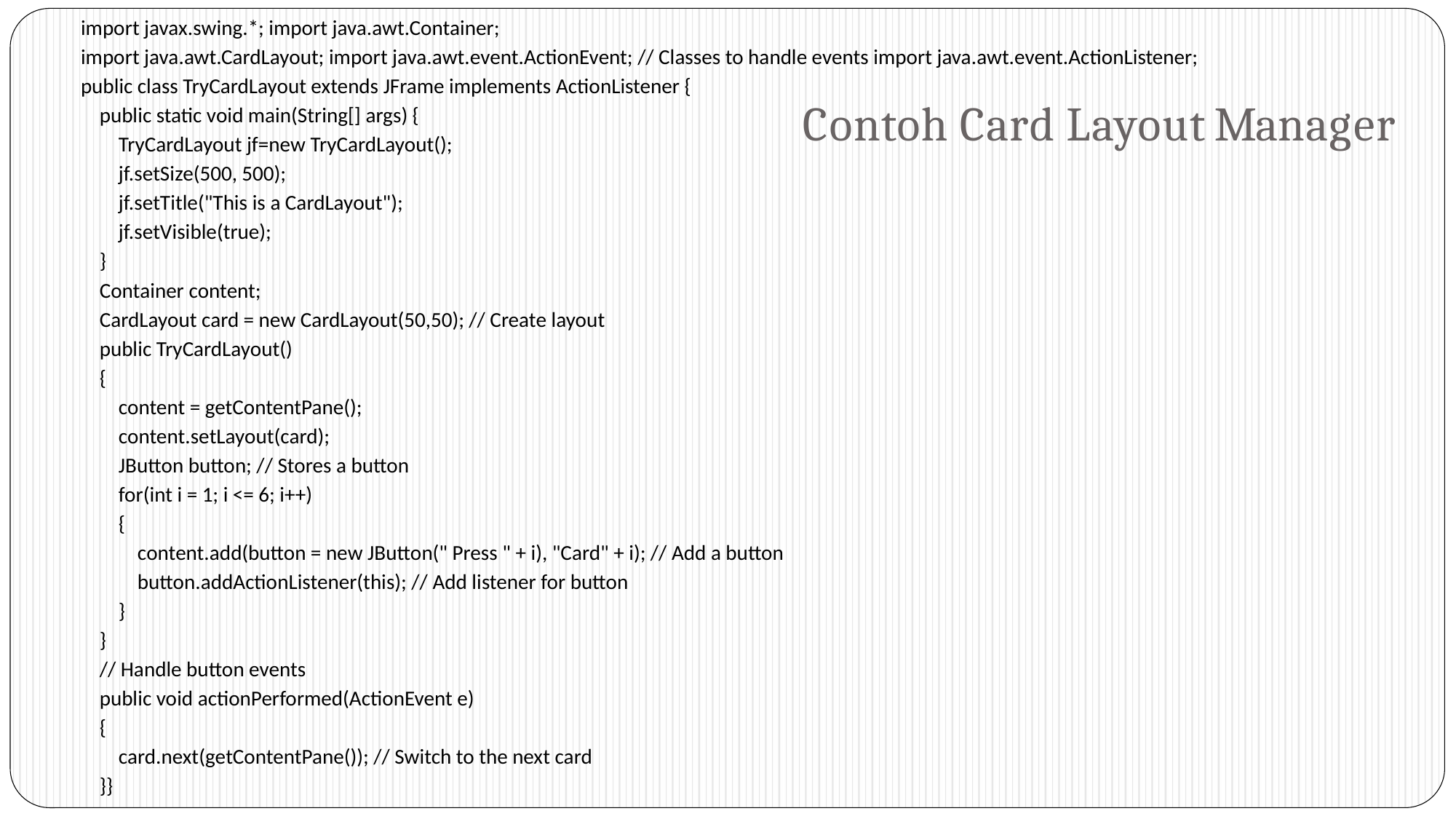

import javax.swing.*; import java.awt.Container;
import java.awt.CardLayout; import java.awt.event.ActionEvent; // Classes to handle events import java.awt.event.ActionListener;
public class TryCardLayout extends JFrame implements ActionListener {
    public static void main(String[] args) {
        TryCardLayout jf=new TryCardLayout();
        jf.setSize(500, 500);
        jf.setTitle("This is a CardLayout");
        jf.setVisible(true);
    }
    Container content;
    CardLayout card = new CardLayout(50,50); // Create layout
    public TryCardLayout()
    {
        content = getContentPane();
        content.setLayout(card);
        JButton button; // Stores a button
        for(int i = 1; i <= 6; i++)
        {
            content.add(button = new JButton(" Press " + i), "Card" + i); // Add a button
            button.addActionListener(this); // Add listener for button
        }
    }
    // Handle button events
    public void actionPerformed(ActionEvent e)
    {
        card.next(getContentPane()); // Switch to the next card
    }}
# Contoh Card Layout Manager